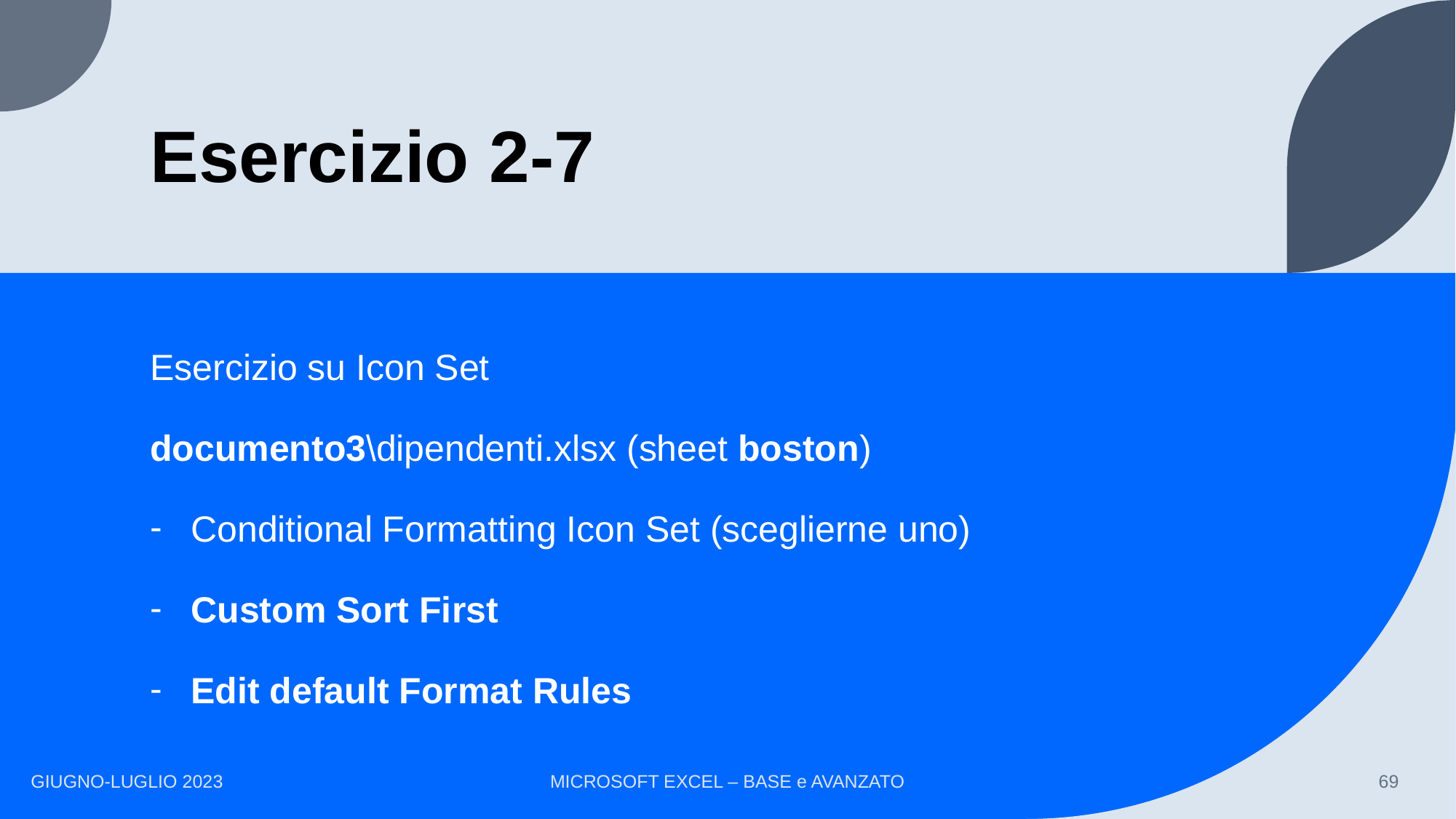

# Esercizio 2-7
Esercizio su Icon Set
documento3\dipendenti.xlsx (sheet boston)
Conditional Formatting Icon Set (sceglierne uno)
Custom Sort First
Edit default Format Rules
GIUGNO-LUGLIO 2023
MICROSOFT EXCEL – BASE e AVANZATO
69